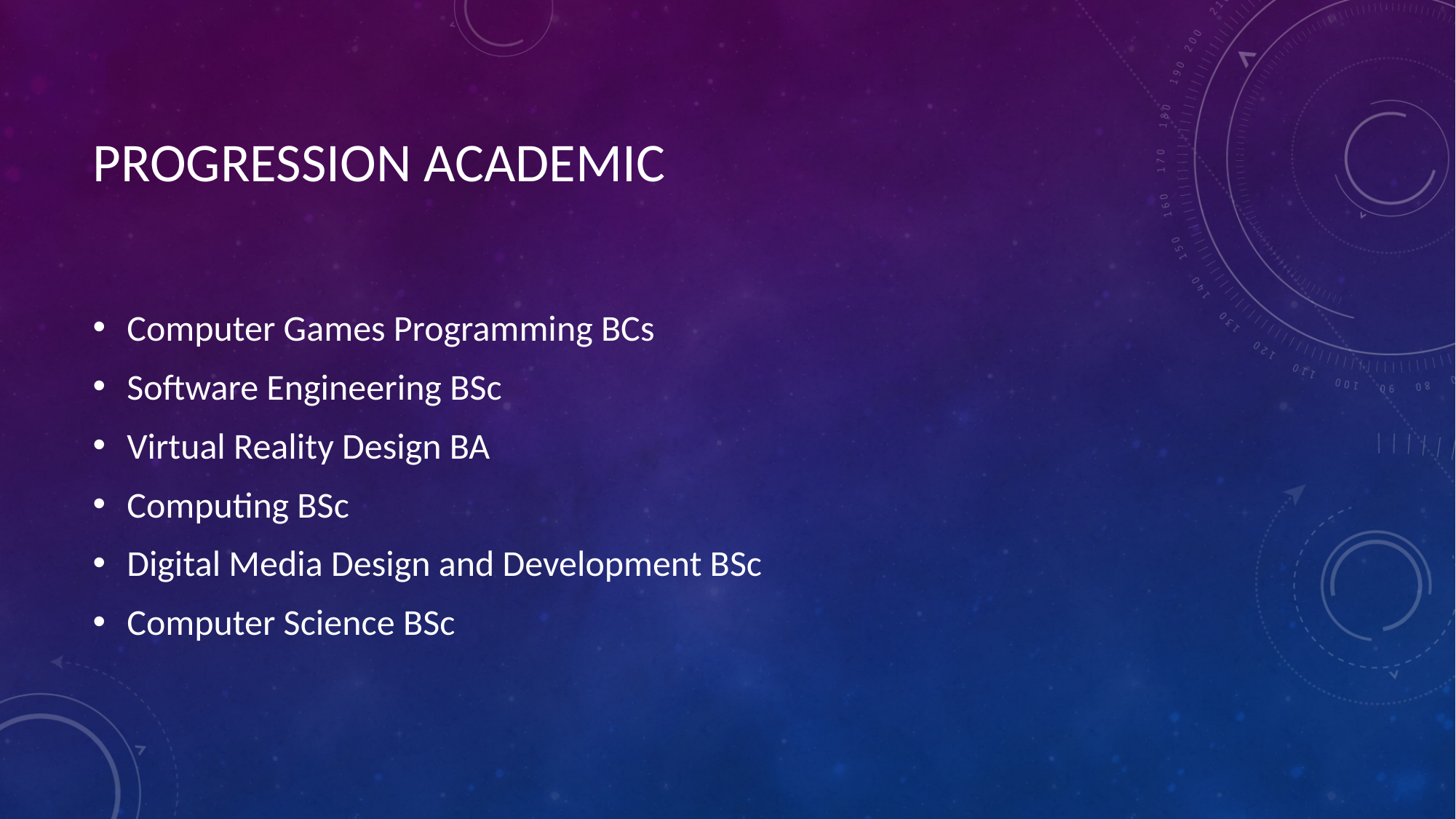

# Progression academic
Computer Games Programming BCs
Software Engineering BSc
Virtual Reality Design BA
Computing BSc
Digital Media Design and Development BSc
Computer Science BSc